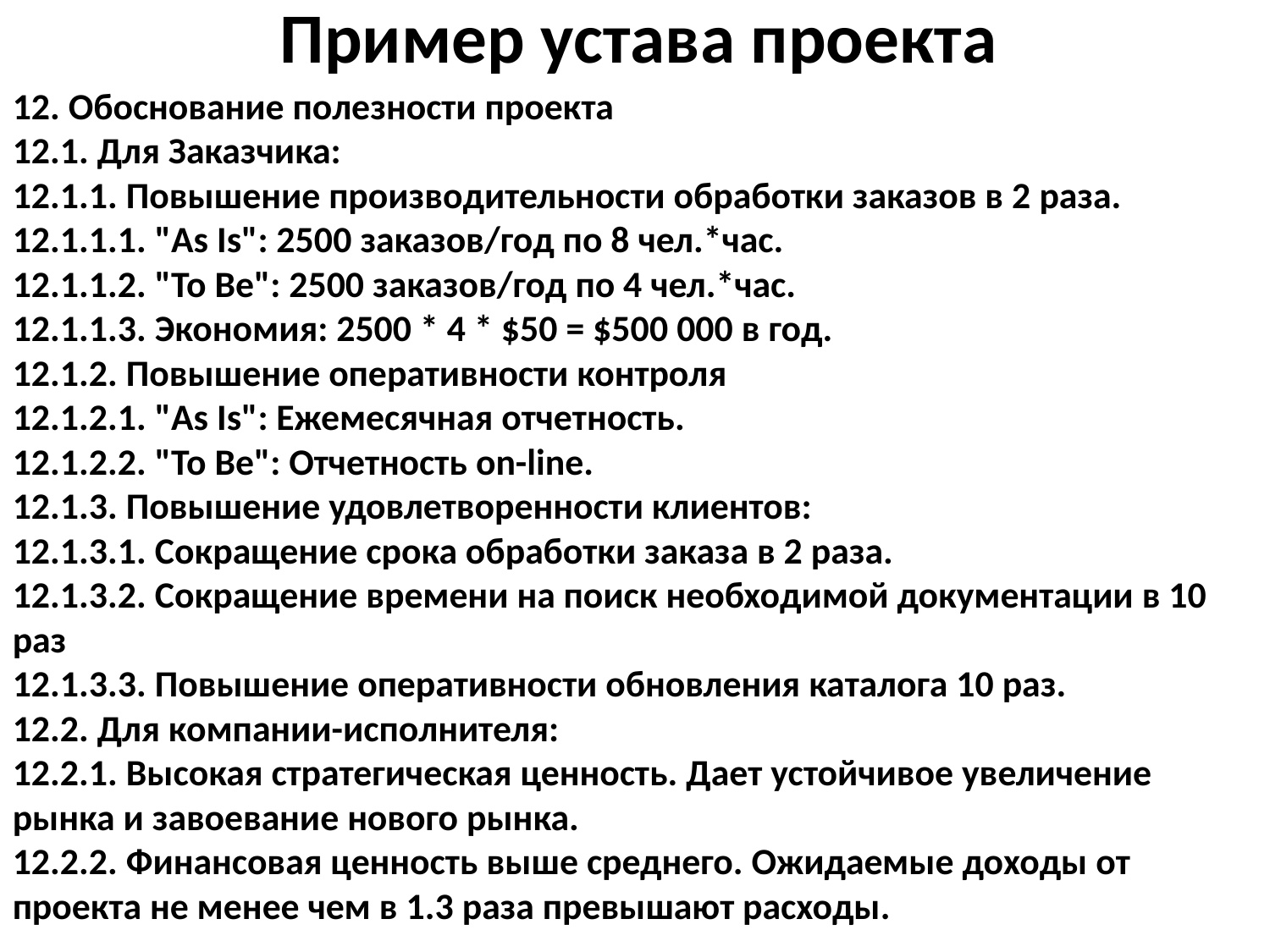

Пример устава проекта

12. Обоснование полезности проекта
12.1. Для Заказчика:
12.1.1. Повышение производительности обработки заказов в 2 раза.
12.1.1.1. "As Is": 2500 заказов/год по 8 чел.*час.
12.1.1.2. "To Be": 2500 заказов/год по 4 чел.*час.
12.1.1.3. Экономия: 2500 * 4 * $50 = $500 000 в год.
12.1.2. Повышение оперативности контроля
12.1.2.1. "As Is": Ежемесячная отчетность.
12.1.2.2. "To Be": Отчетность on-line.
12.1.3. Повышение удовлетворенности клиентов:
12.1.3.1. Сокращение срока обработки заказа в 2 раза.
12.1.3.2. Сокращение времени на поиск необходимой документации в 10 раз
12.1.3.3. Повышение оперативности обновления каталога 10 раз.
12.2. Для компании-исполнителя:
12.2.1. Высокая стратегическая ценность. Дает устойчивое увеличение рынка и завоевание нового рынка.
12.2.2. Финансовая ценность выше среднего. Ожидаемые доходы от проекта не менее чем в 1.3 раза превышают расходы.